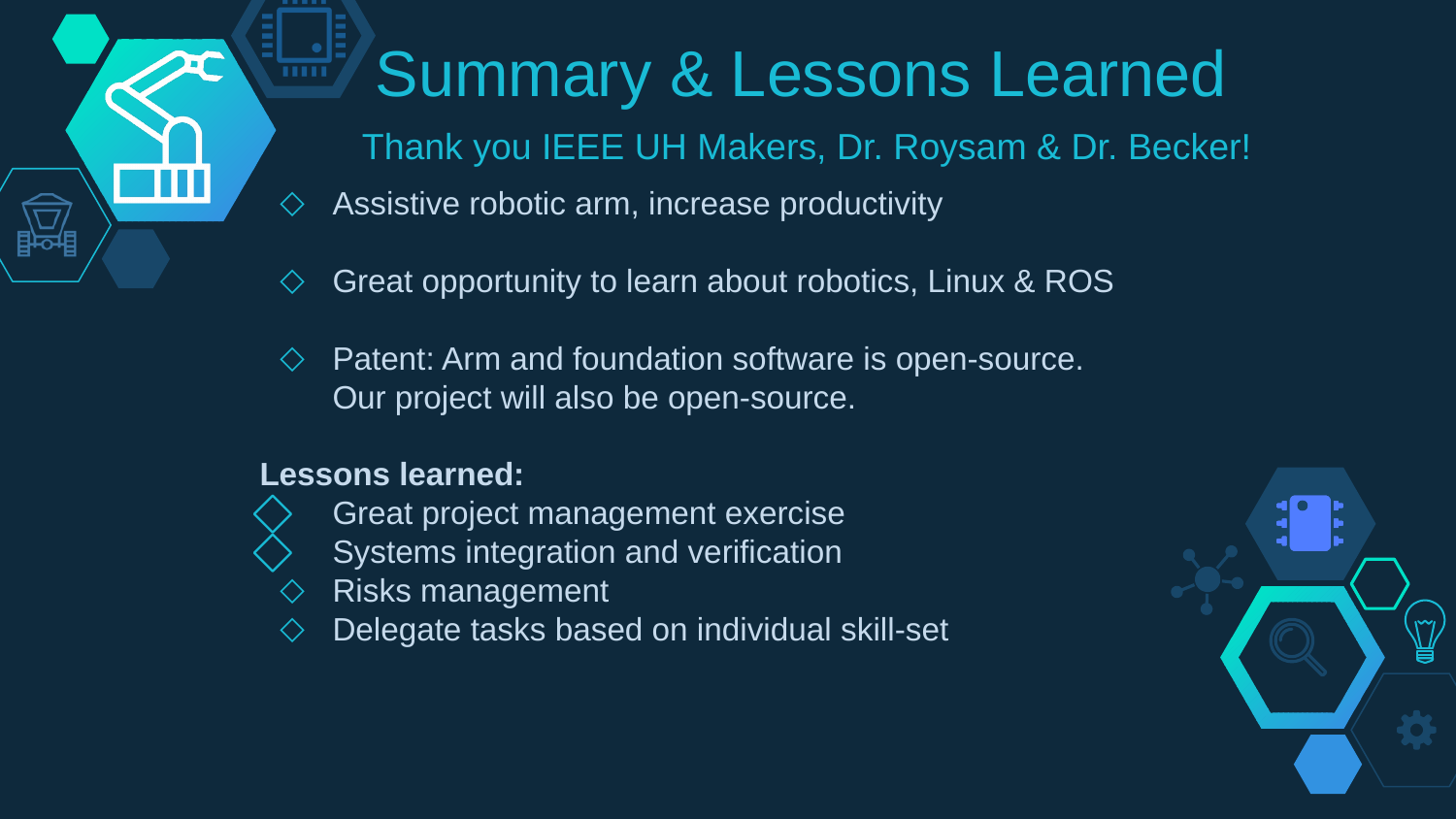

# Summary & Lessons Learned
Thank you IEEE UH Makers, Dr. Roysam & Dr. Becker!

Assistive robotic arm, increase productivity

Great opportunity to learn about robotics, Linux & ROS

Patent: Arm and foundation software is open-source.
Our project will also be open-source.

Lessons learned:
Great project management exercise
Systems integration and verification
Risks management
Delegate tasks based on individual skill-set